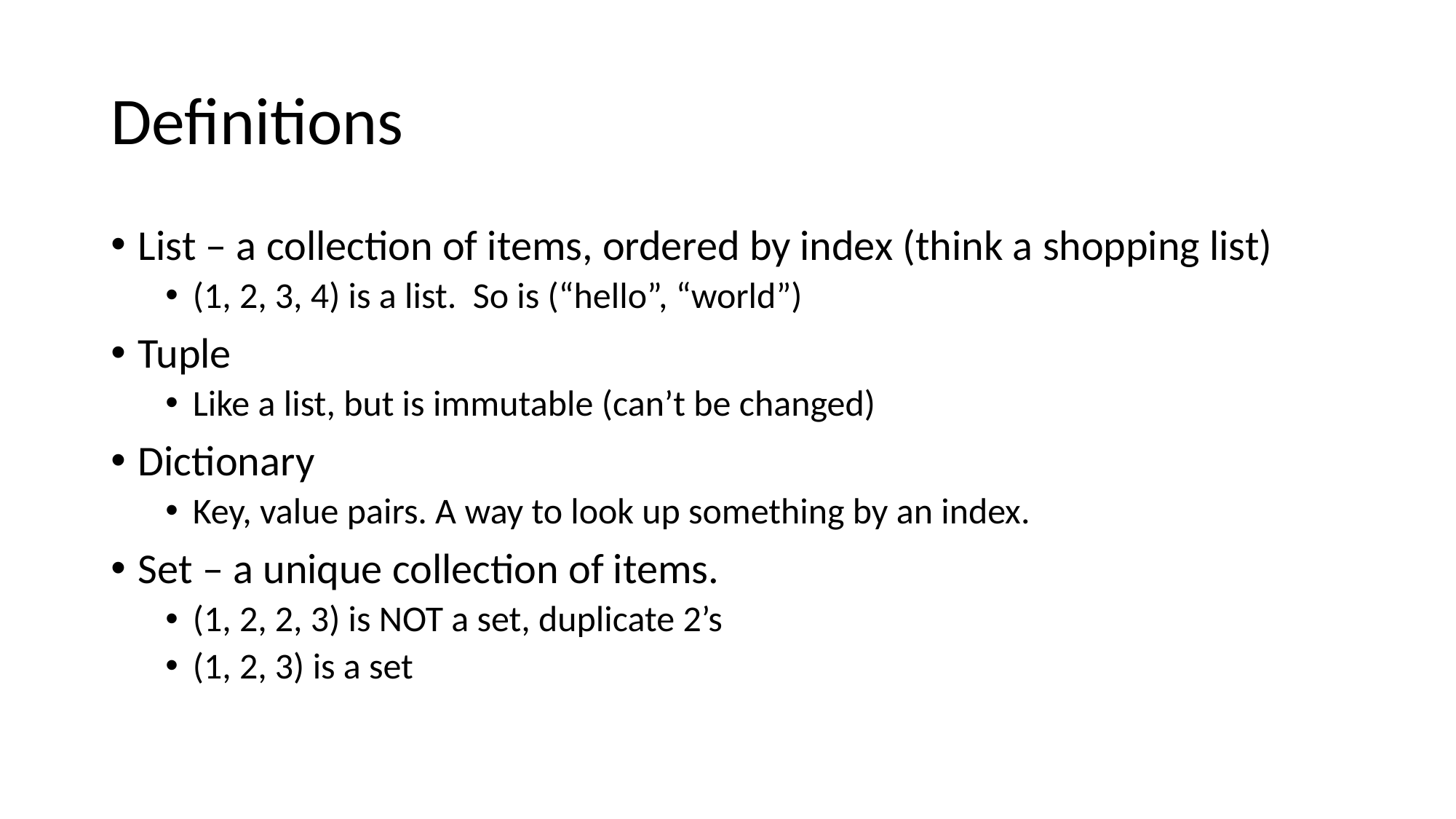

# Definitions
List – a collection of items, ordered by index (think a shopping list)
(1, 2, 3, 4) is a list.  So is (“hello”, “world”)
Tuple
Like a list, but is immutable (can’t be changed)
Dictionary
Key, value pairs. A way to look up something by an index.
Set – a unique collection of items.
(1, 2, 2, 3) is NOT a set, duplicate 2’s
(1, 2, 3) is a set